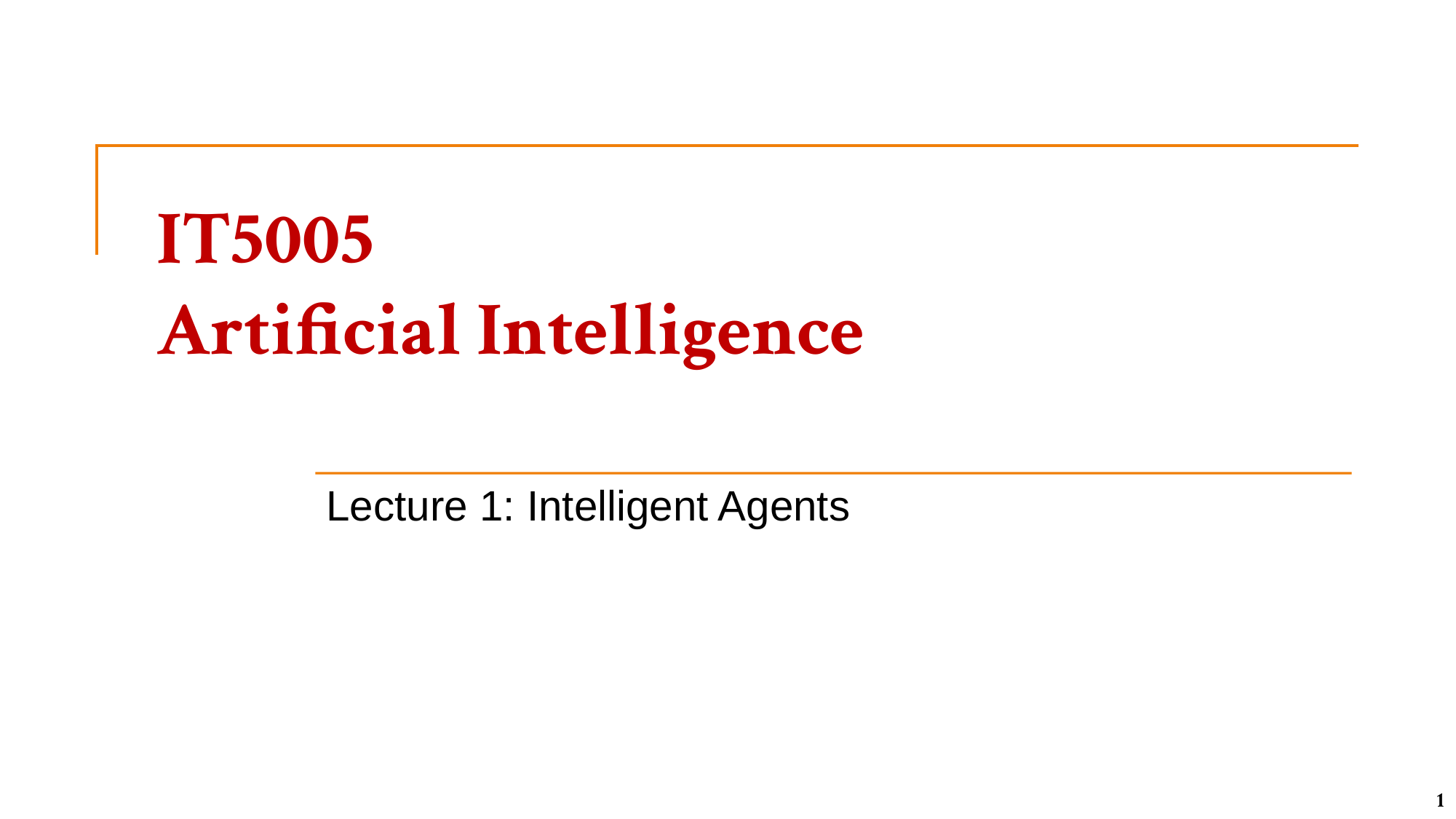

# IT5005 Artificial Intelligence
Lecture 1: Intelligent Agents